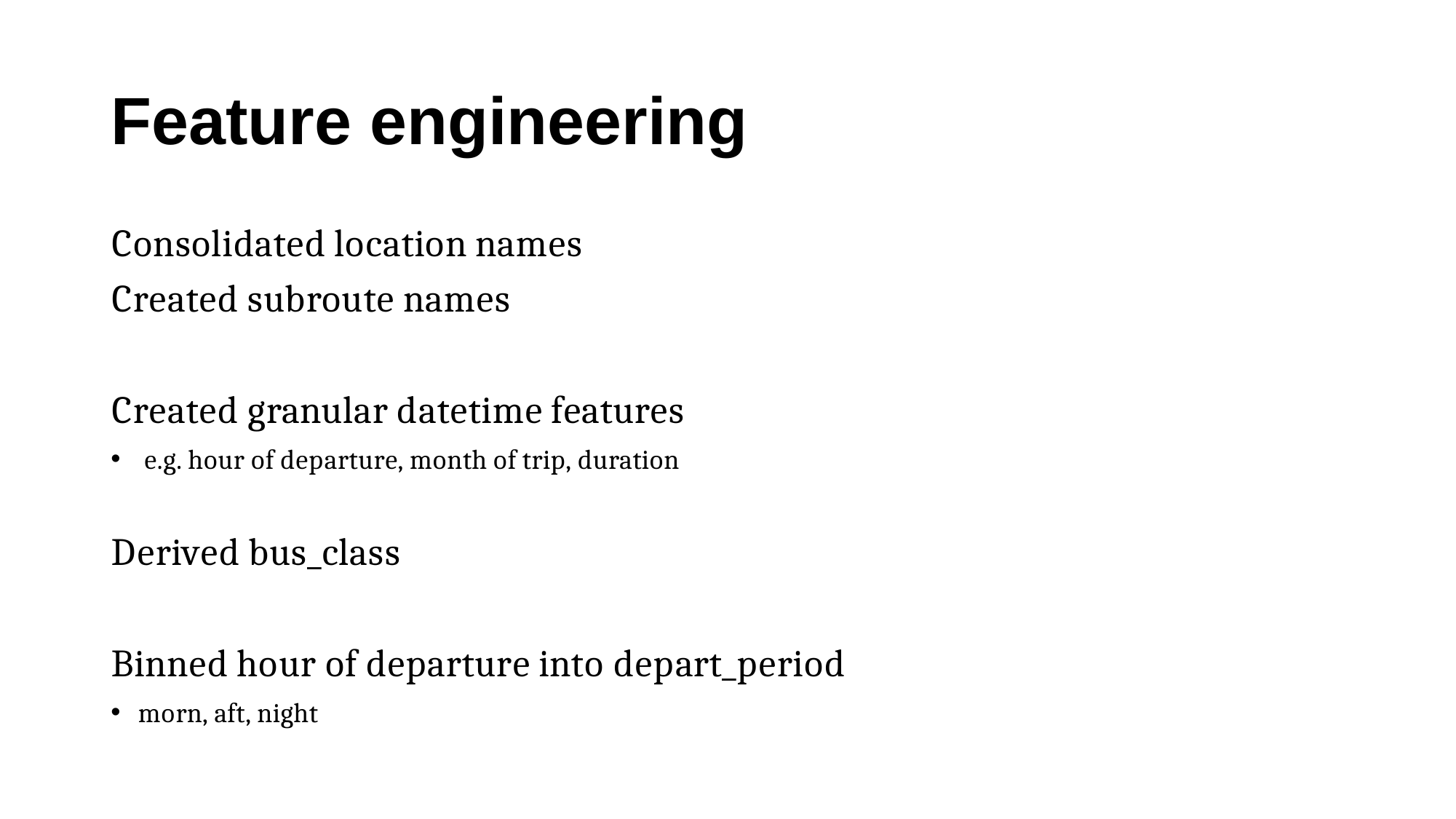

# Feature engineering
Consolidated location names
Created subroute names

Created granular datetime features
 e.g. hour of departure, month of trip, duration

Derived bus_class

Binned hour of departure into depart_period
morn, aft, night